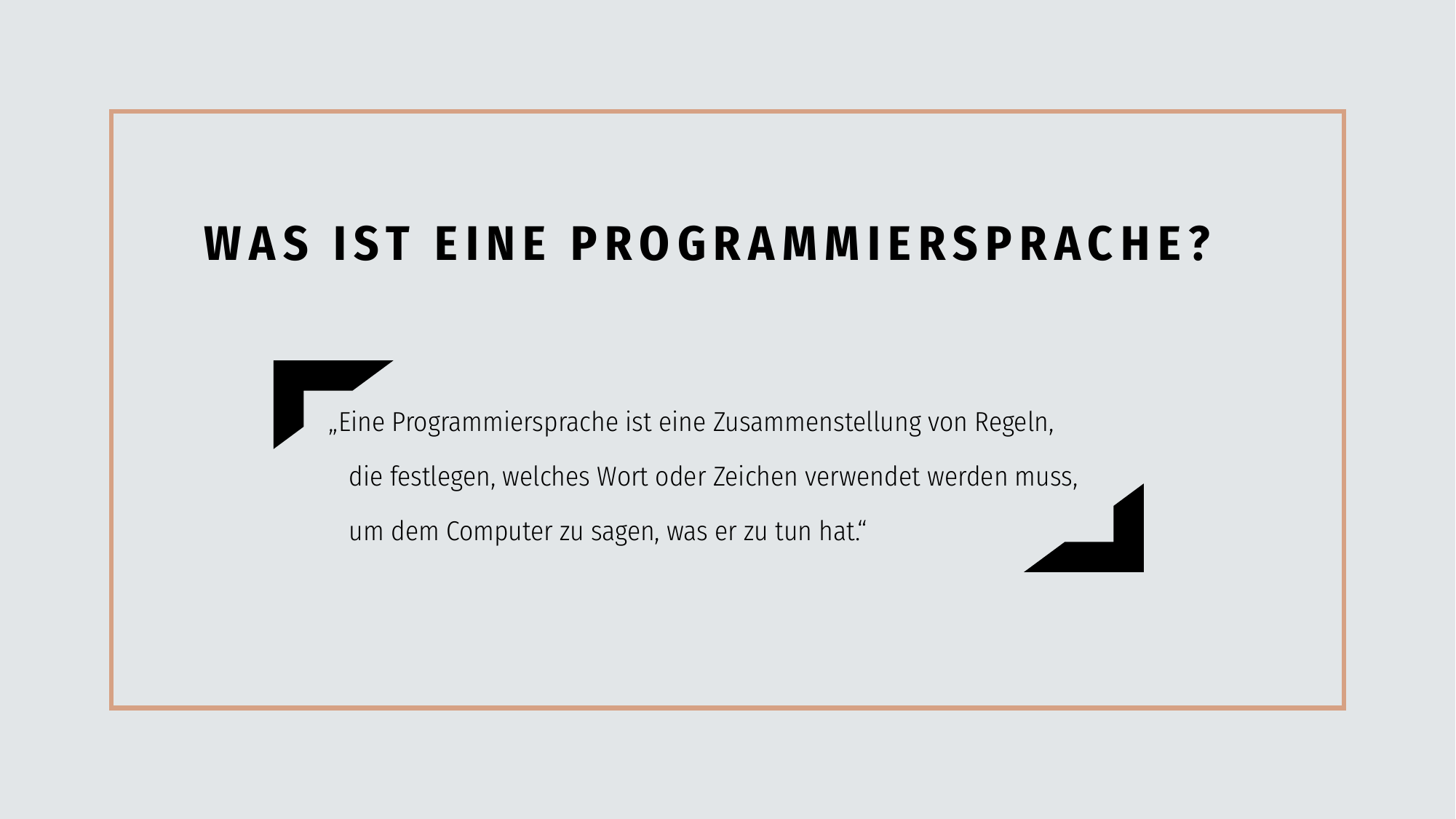

# Was ist eine Programmiersprache?

             „Eine Programmiersprache ist eine Zusammenstellung von Regeln,
                die festlegen, welches Wort oder Zeichen verwendet werden muss,
                um dem Computer zu sagen, was er zu tun hat.“